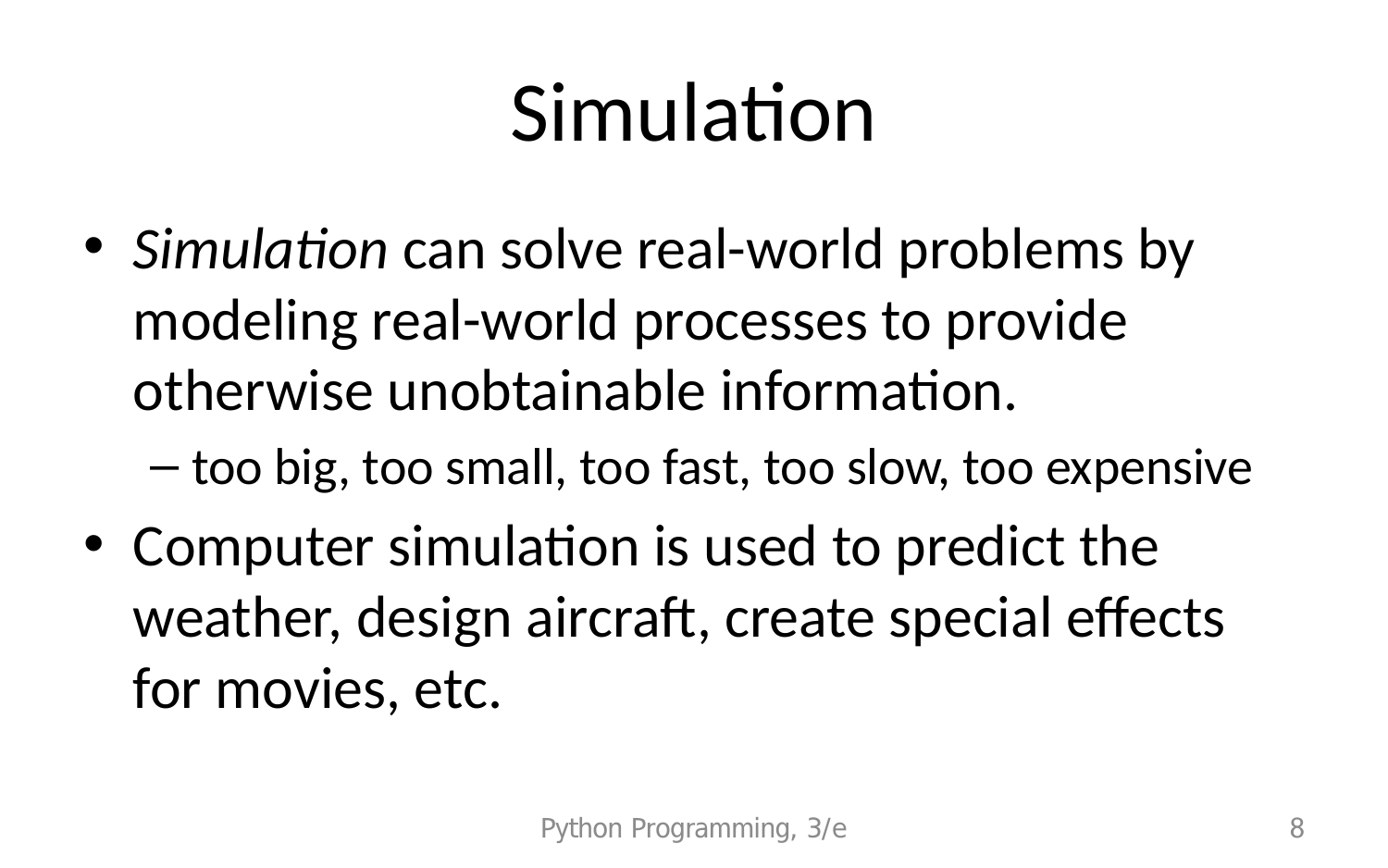

# Simulation
Simulation can solve real-world problems by modeling real-world processes to provide otherwise unobtainable information.
too big, too small, too fast, too slow, too expensive
Computer simulation is used to predict the weather, design aircraft, create special effects for movies, etc.
Python Programming, 3/e
8